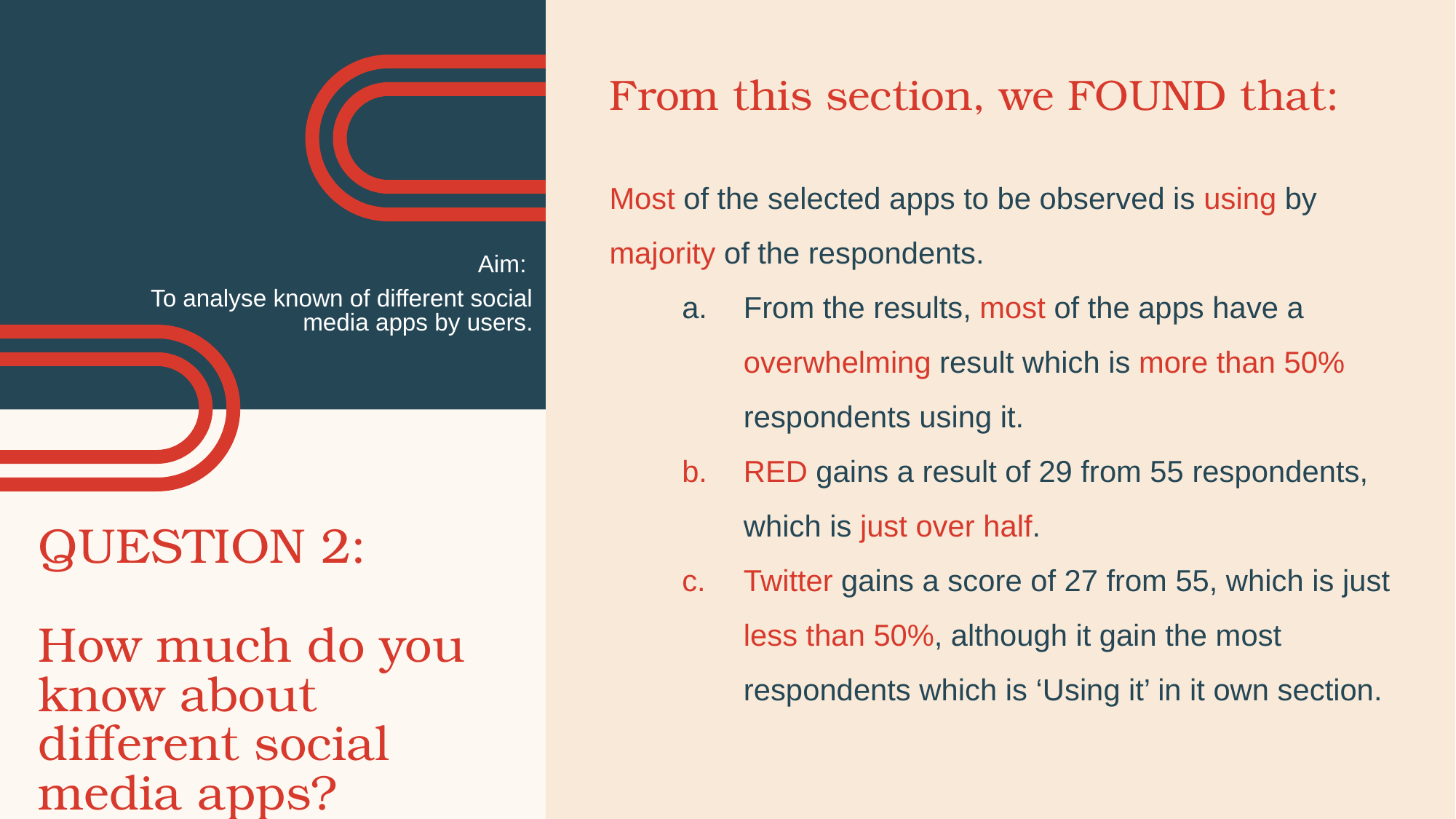

From this section, we FOUND that:
Most of the selected apps to be observed is using by majority of the respondents.
From the results, most of the apps have a overwhelming result which is more than 50% respondents using it.
RED gains a result of 29 from 55 respondents, which is just over half.
Twitter gains a score of 27 from 55, which is just less than 50%, although it gain the most respondents which is ‘Using it’ in it own section.
Aim:
To analyse known of different social media apps by users.
QUESTION 2:

How much do you know about different social media apps?